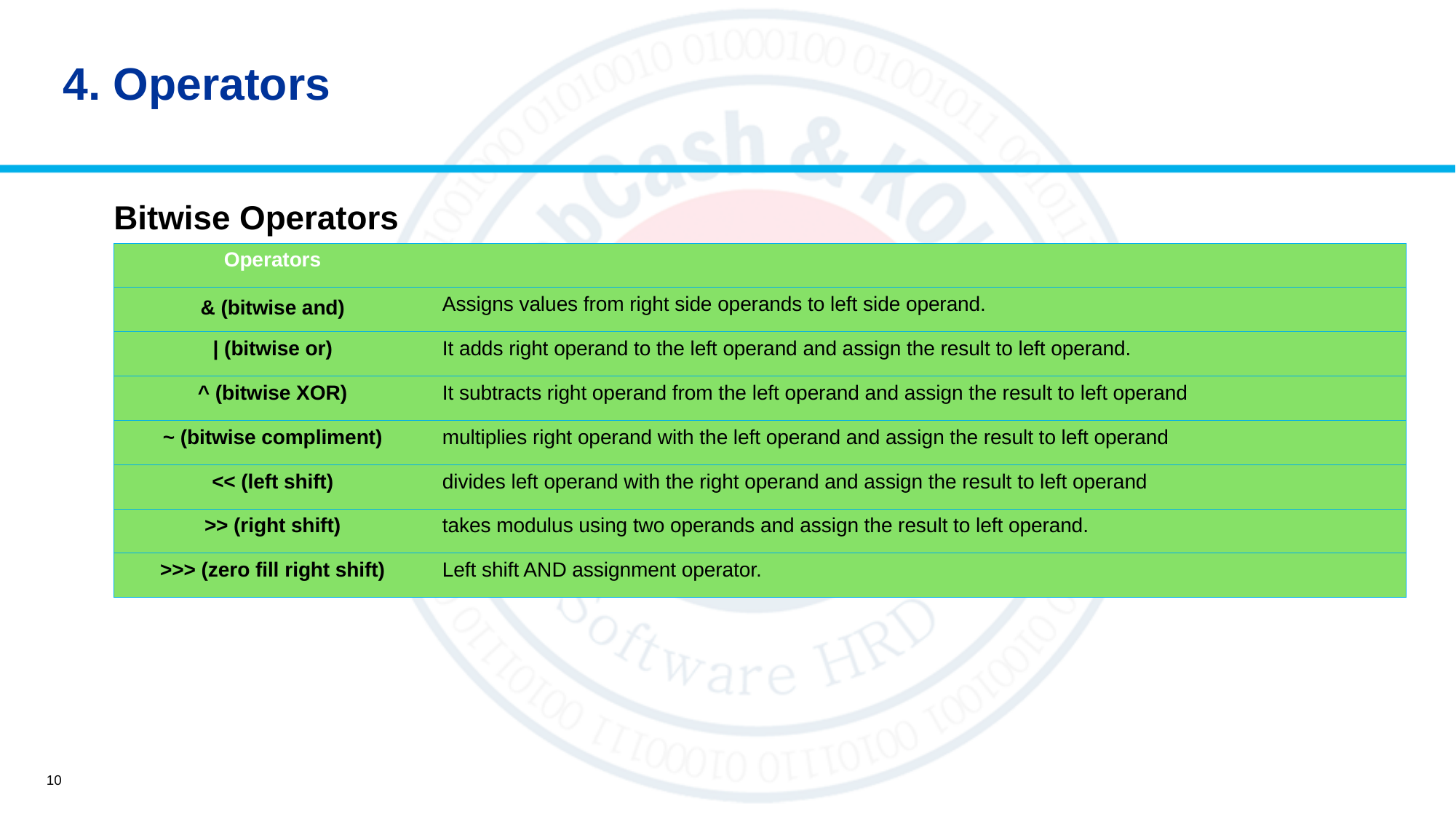

# 4. Operators
Bitwise Operators
| Operators |  |
| --- | --- |
| & (bitwise and) | Assigns values from right side operands to left side operand. |
| | (bitwise or) | It adds right operand to the left operand and assign the result to left operand. |
| ^ (bitwise XOR) | It subtracts right operand from the left operand and assign the result to left operand |
| ~ (bitwise compliment) | multiplies right operand with the left operand and assign the result to left operand |
| << (left shift) | divides left operand with the right operand and assign the result to left operand |
| >> (right shift) | takes modulus using two operands and assign the result to left operand. |
| >>> (zero fill right shift) | Left shift AND assignment operator. |
10